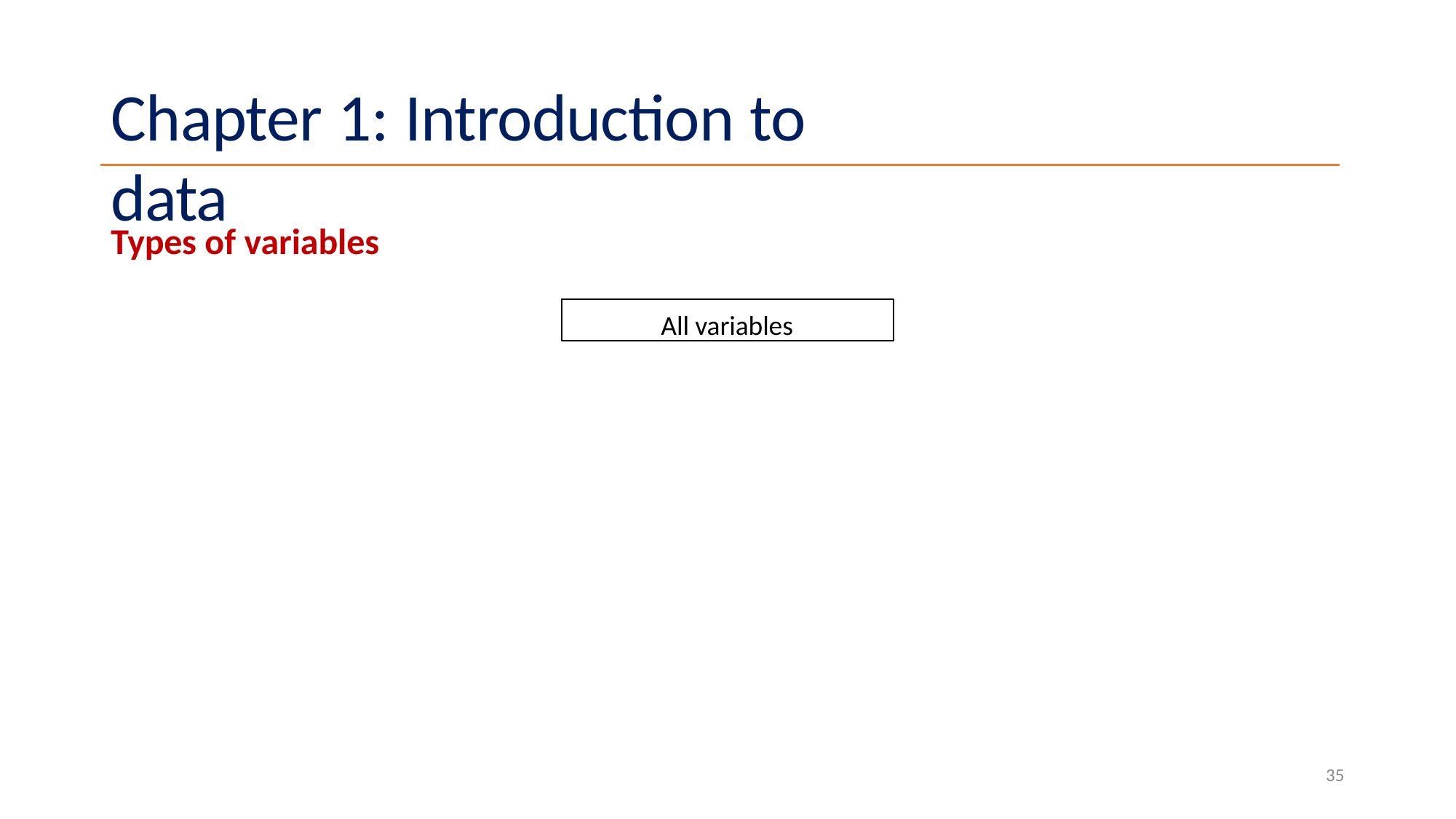

# Chapter 1: Introduction to data

Types of variables
All variables
35